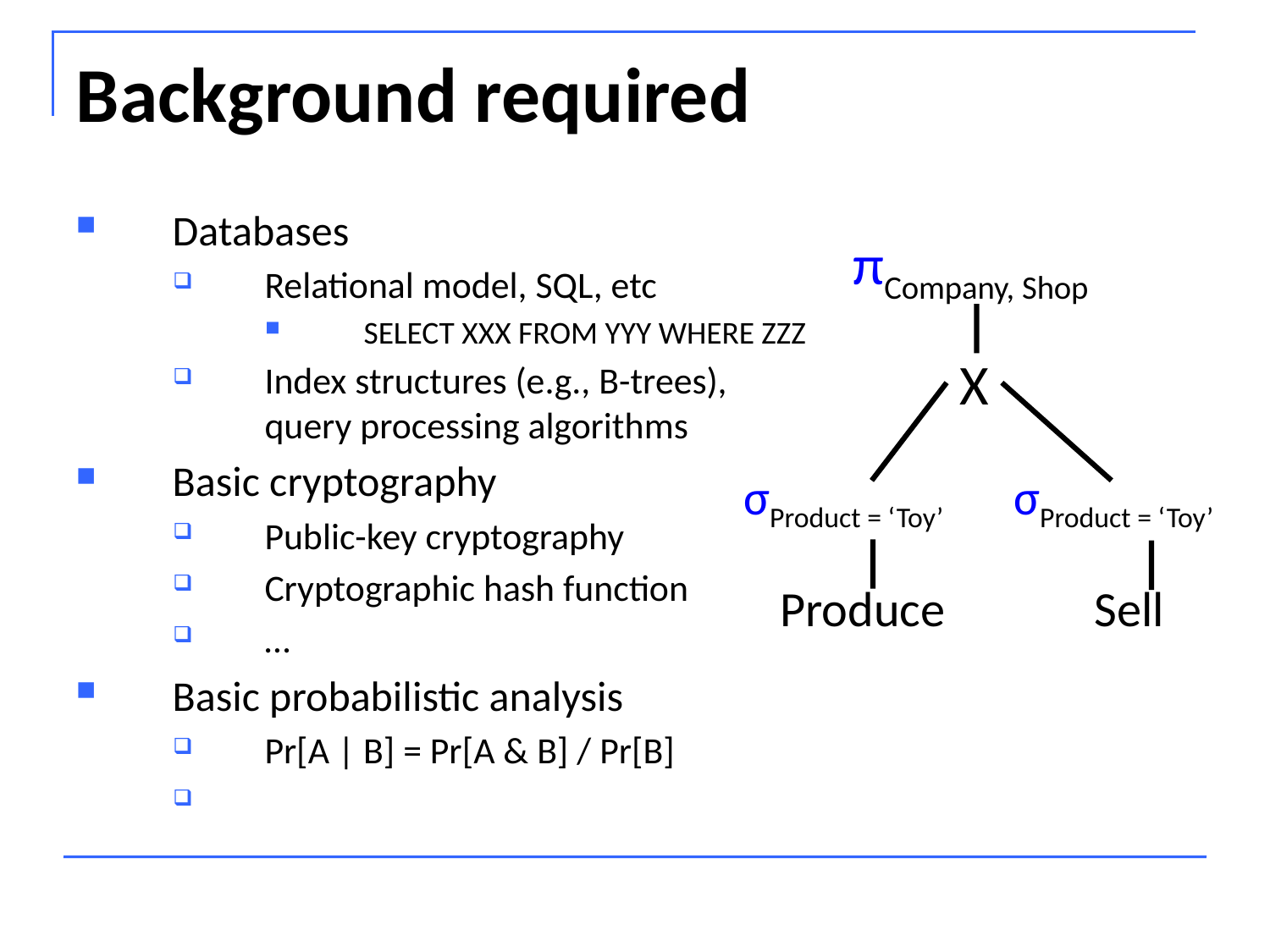

Background required
Databases
Relational model, SQL, etc
SELECT XXX FROM YYY WHERE ZZZ
Index structures (e.g., B-trees),
query processing algorithms
Basic cryptography
Public-key cryptography
Cryptographic hash function
…
Basic probabilistic analysis
Pr[A | B] = Pr[A & B] / Pr[B]

πCompany, Shop

Χ

σProduct = ‘Toy’
σProduct = ‘Toy’

Produce
Sell